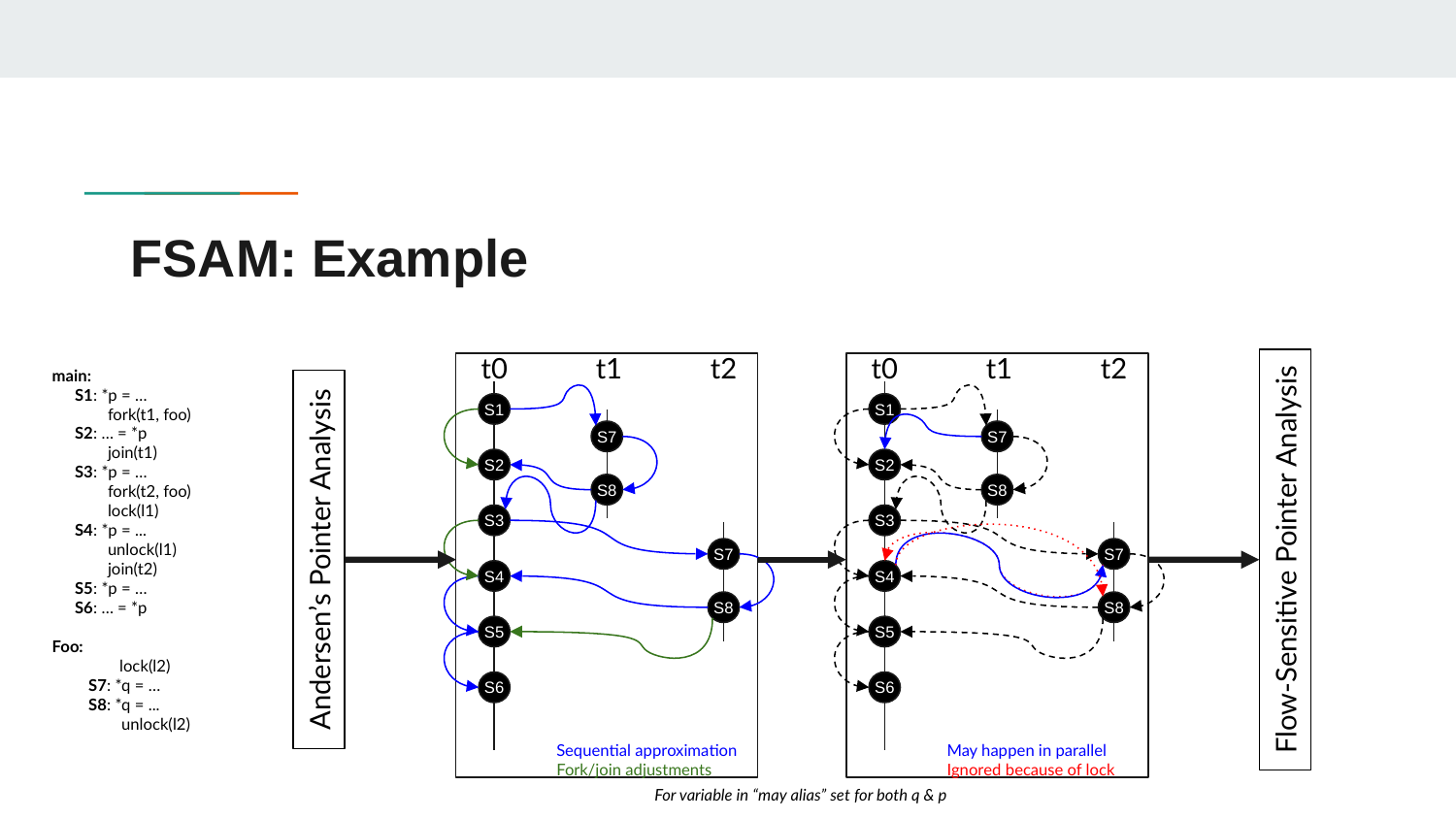

# FSAM: Example
t0
t1
t2

S1
S7
S2
S8
S3
S7
S4
S8
S5
S6
t0
t1
t2

S1
S7
S2
S8
S3
S7
S4
S8
S5
S6
main:
S1: *p = …
        fork(t1, foo)
S2: … = *p
        join(t1)
S3: *p = …
        fork(t2, foo)
        lock(l1)
S4: *p = ...
        unlock(l1)
        join(t2)
S5: *p = …
S6: … = *p

Foo:
        lock(l2)
S7: *q = …
S8: *q = ...
        unlock(l2)
Andersen’s Pointer Analysis
Flow-Sensitive Pointer Analysis
Sequential approximation
Fork/join adjustments
May happen in parallel
Ignored because of lock
For variable in “may alias” set for both q & p